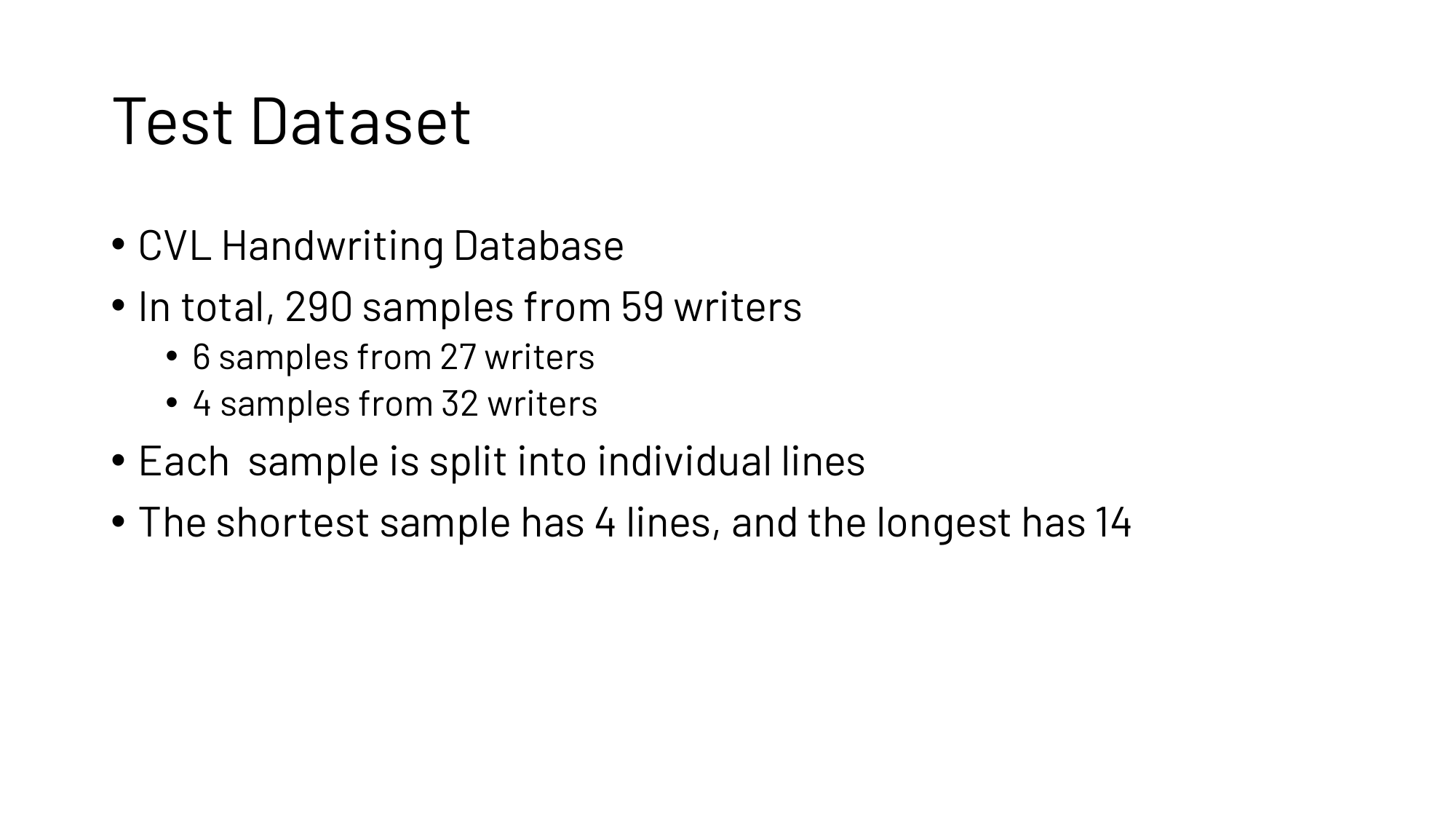

# Test Dataset
CVL Handwriting Database
In total, 290 samples from 59 writers
6 samples from 27 writers
4 samples from 32 writers
Each  sample is split into individual lines
The shortest sample has 4 lines, and the longest has 14